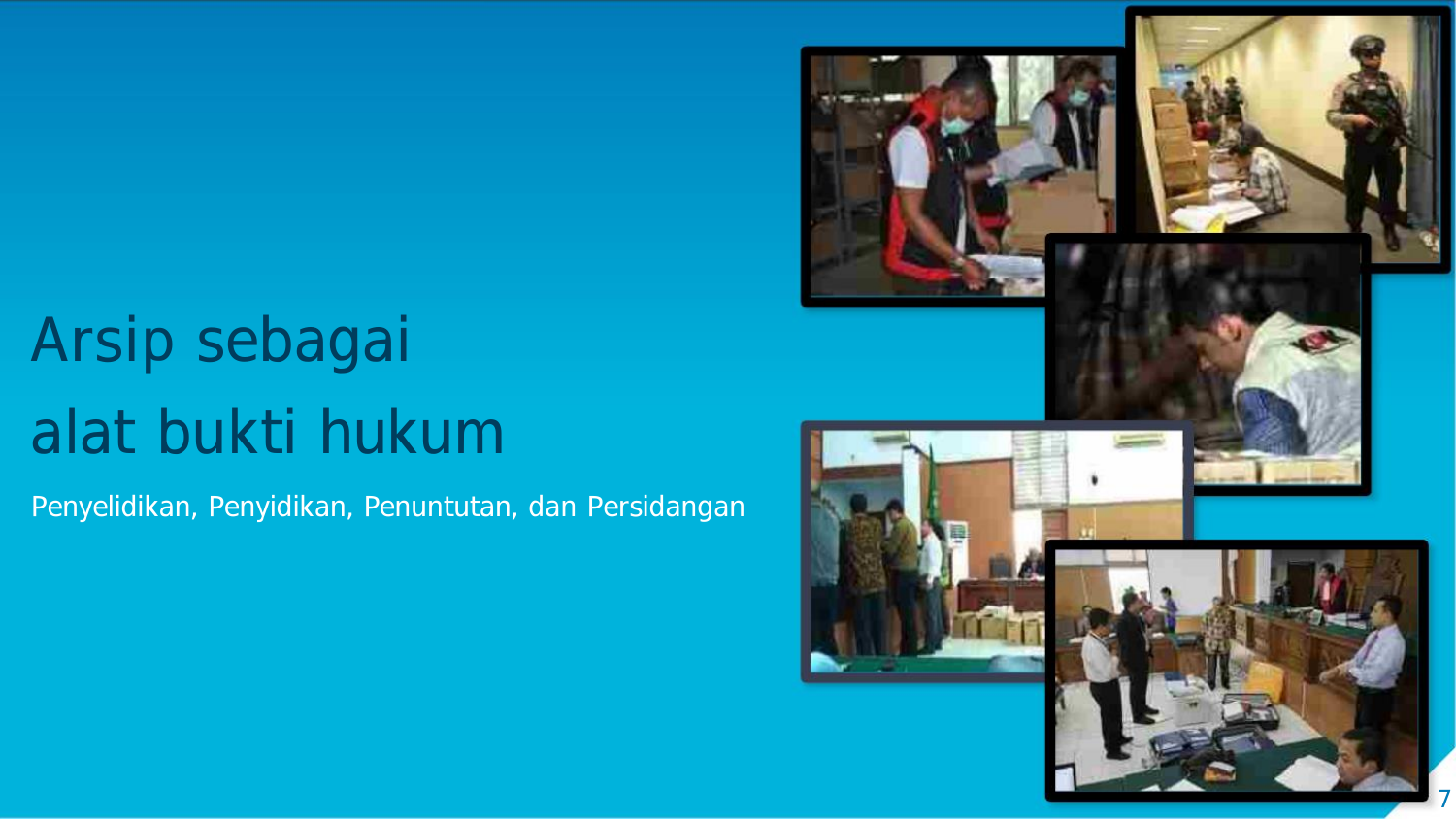

Arsip sebagai
alat bukti hukum
Penyelidikan, Penyidikan, Penuntutan, dan Persidangan
7